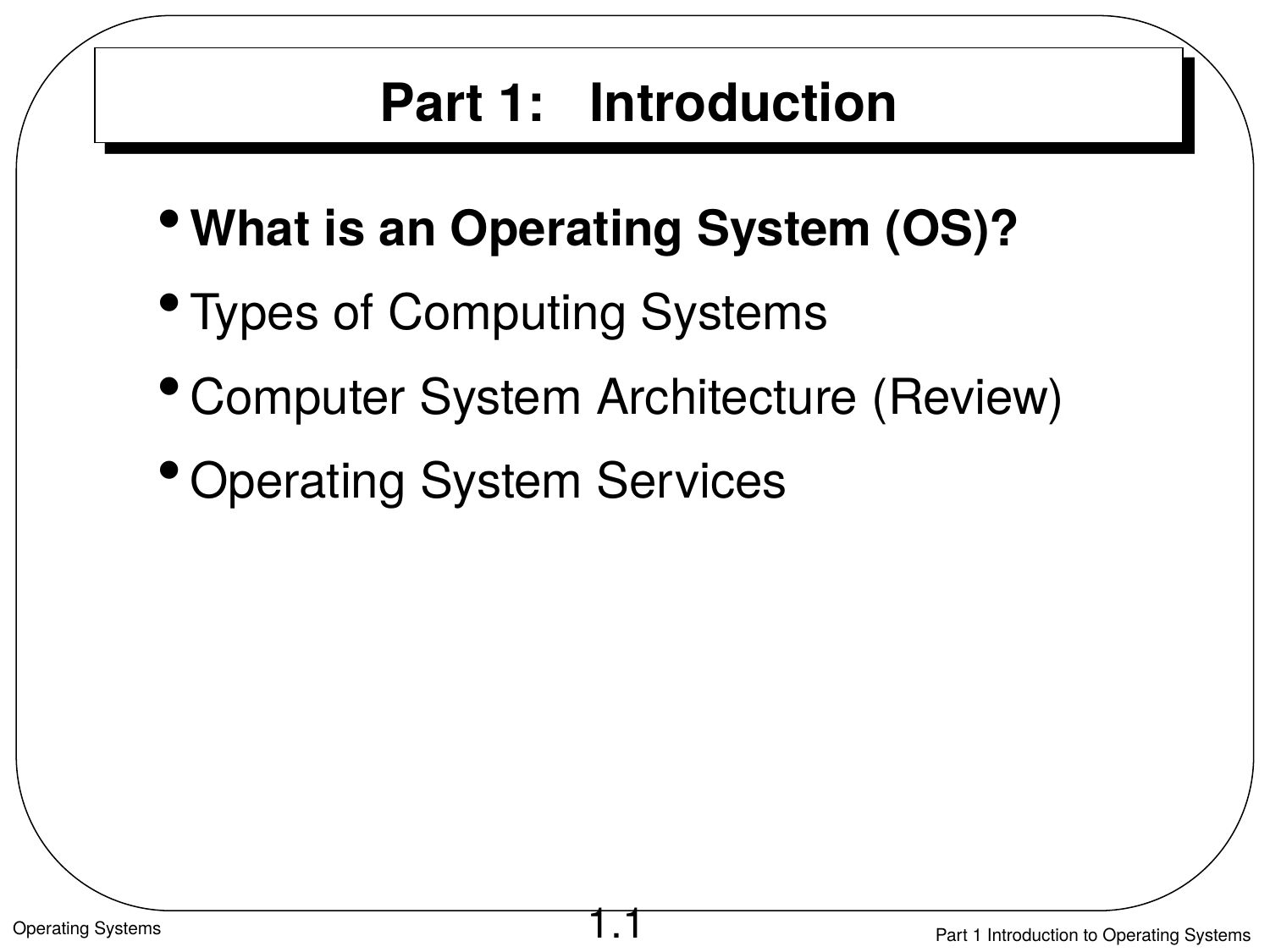

# Part 1:   Introduction
What is an Operating System (OS)?
Types of Computing Systems
Computer System Architecture (Review)
Operating System Services
Operating Systems